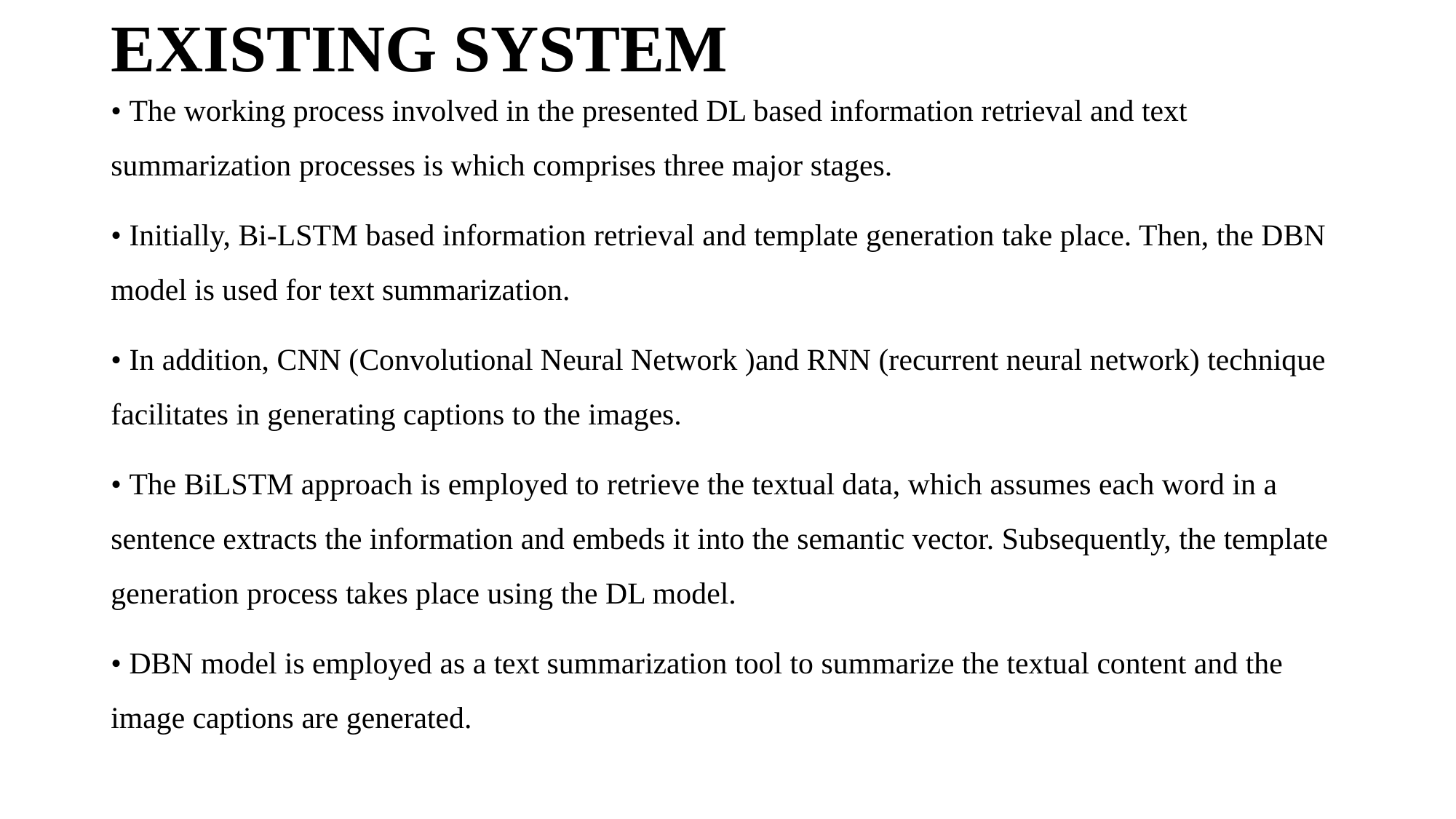

# EXISTING SYSTEM
• The working process involved in the presented DL based information retrieval and text summarization processes is which comprises three major stages.
• Initially, Bi-LSTM based information retrieval and template generation take place. Then, the DBN model is used for text summarization.
• In addition, CNN (Convolutional Neural Network )and RNN (recurrent neural network) technique facilitates in generating captions to the images.
• The BiLSTM approach is employed to retrieve the textual data, which assumes each word in a sentence extracts the information and embeds it into the semantic vector. Subsequently, the template generation process takes place using the DL model.
• DBN model is employed as a text summarization tool to summarize the textual content and the image captions are generated.